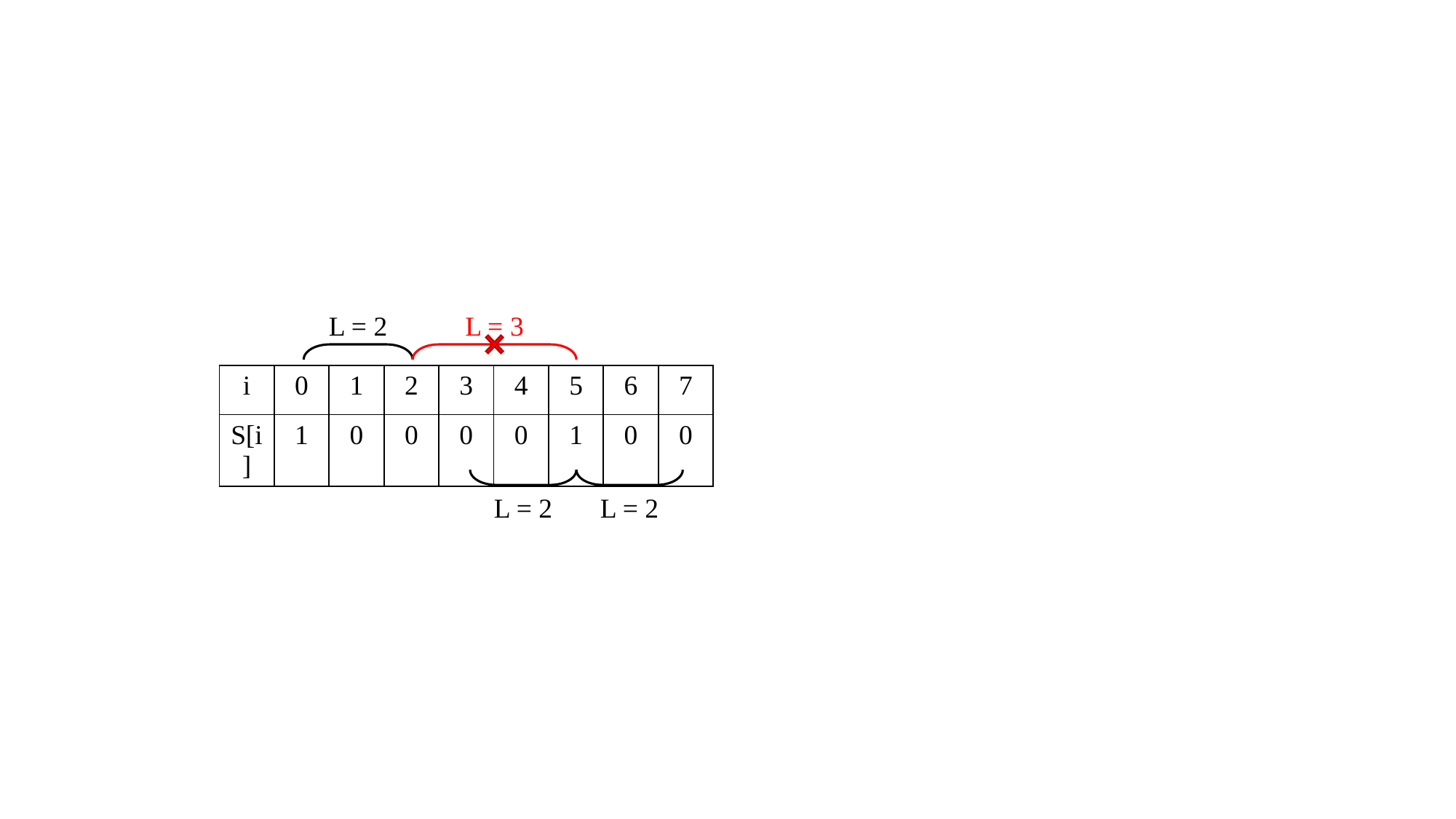

L = 2
L = 3

| i | 0 | 1 | 2 | 3 | 4 | 5 | 6 | 7 |
| --- | --- | --- | --- | --- | --- | --- | --- | --- |
| S[i] | 1 | 0 | 0 | 0 | 0 | 1 | 0 | 0 |

L = 2
L = 2